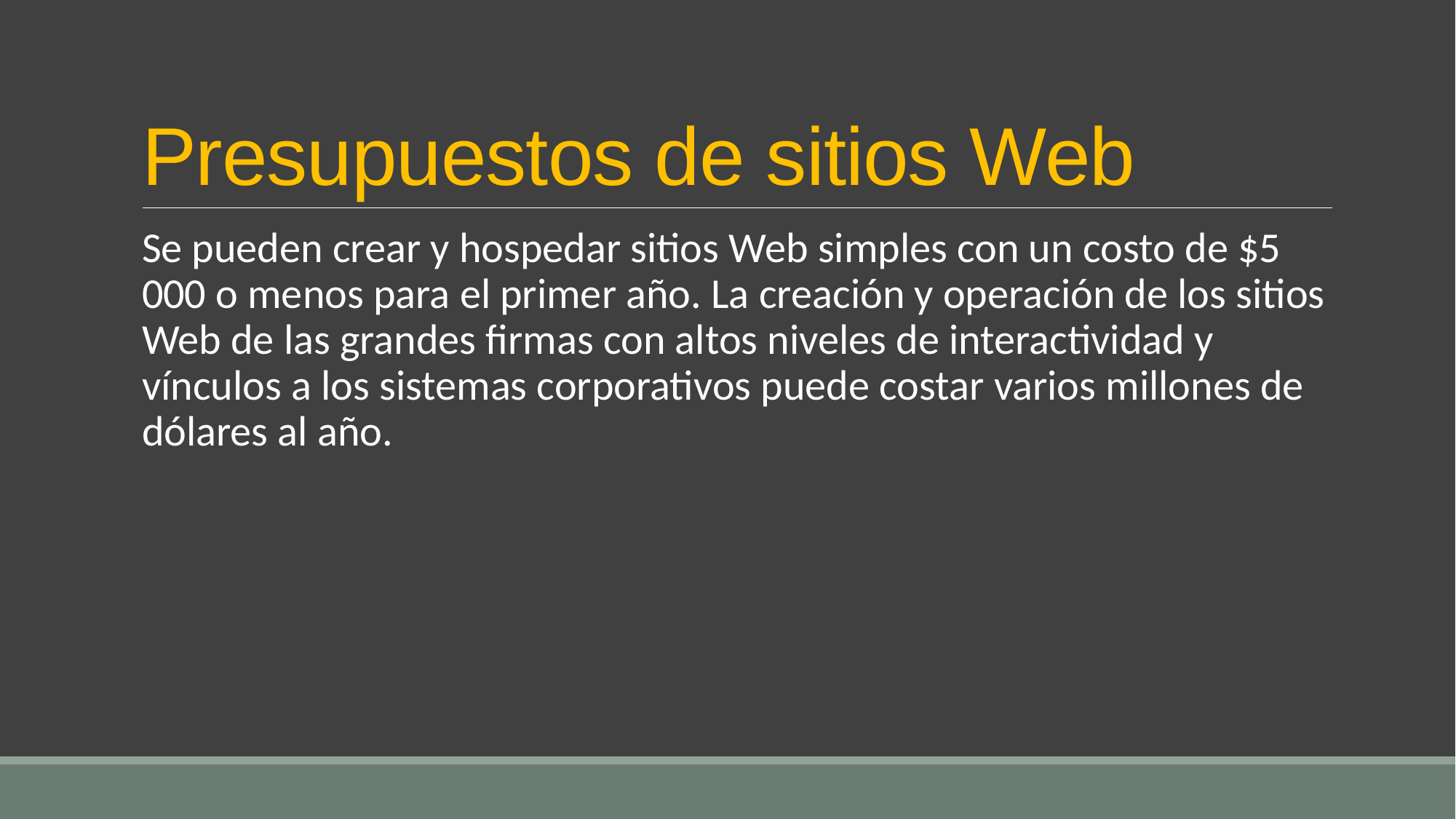

# Presupuestos de sitios Web
Se pueden crear y hospedar sitios Web simples con un costo de $5 000 o menos para el primer año. La creación y operación de los sitios Web de las grandes firmas con altos niveles de interactividad y vínculos a los sistemas corporativos puede costar varios millones de dólares al año.